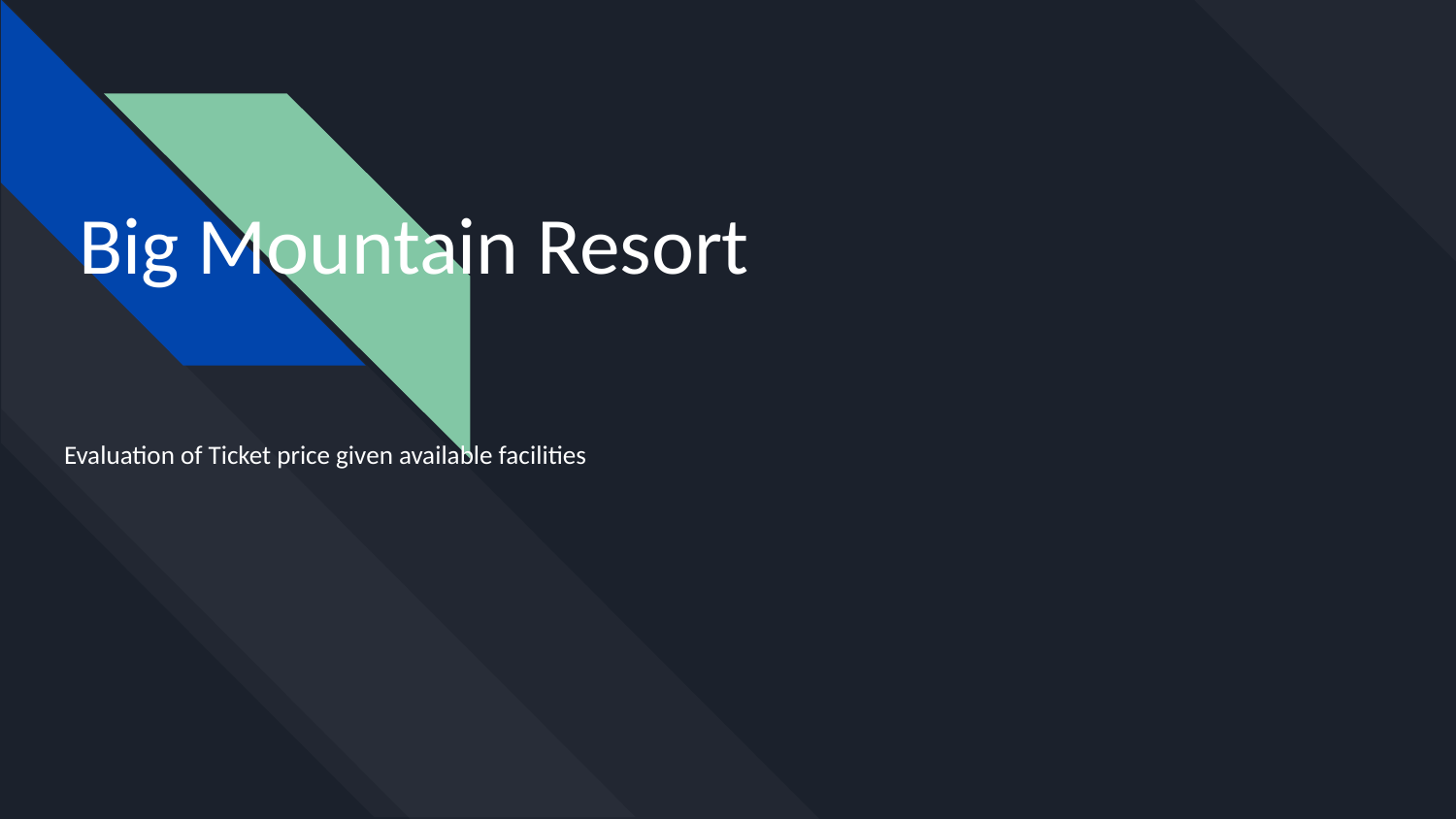

# Big Mountain Resort
Evaluation of Ticket price given available facilities